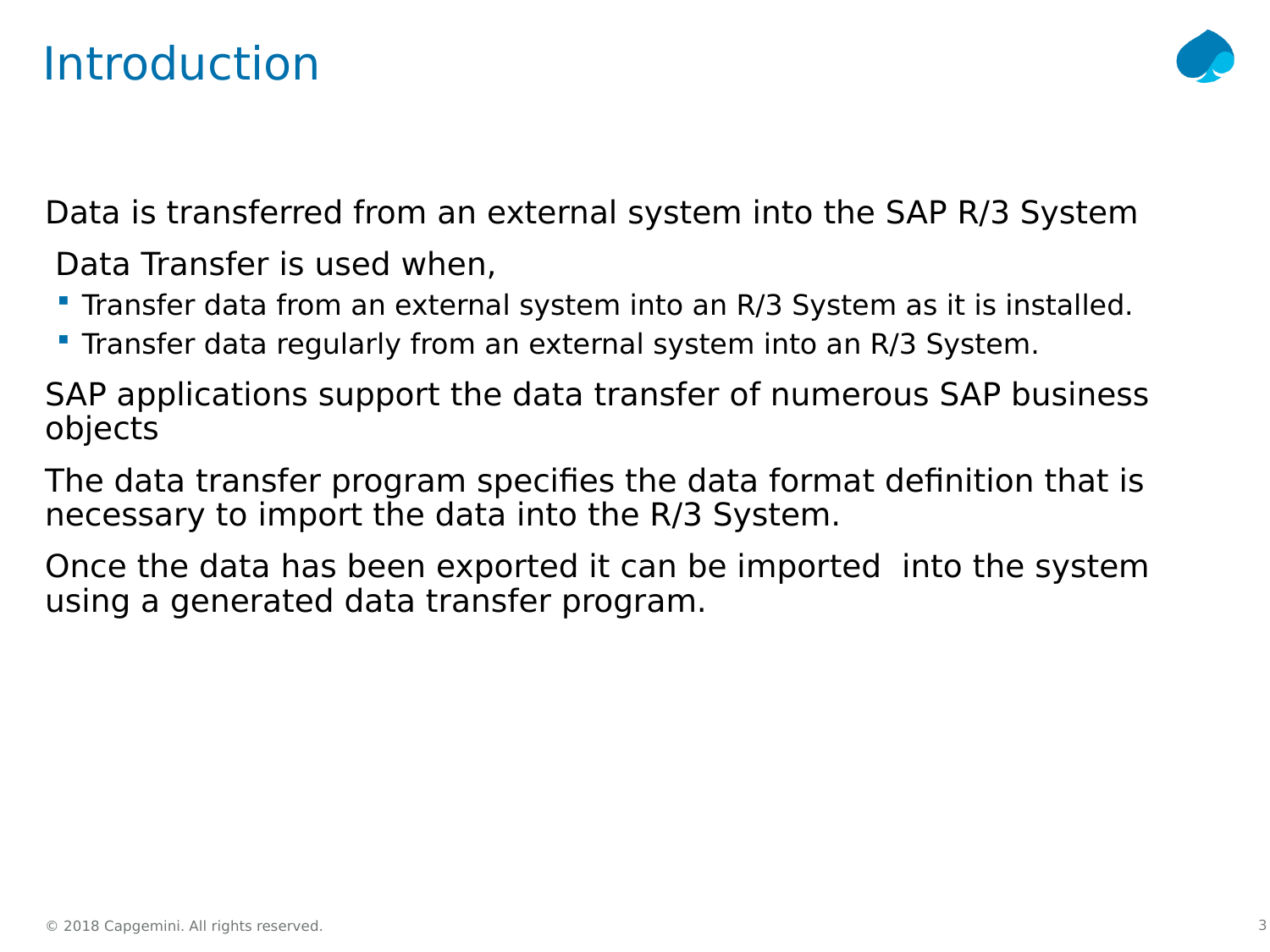

# Introduction
Data is transferred from an external system into the SAP R/3 System
 Data Transfer is used when,
Transfer data from an external system into an R/3 System as it is installed.
Transfer data regularly from an external system into an R/3 System.
SAP applications support the data transfer of numerous SAP business objects
The data transfer program specifies the data format definition that is necessary to import the data into the R/3 System.
Once the data has been exported it can be imported  into the system using a generated data transfer program.